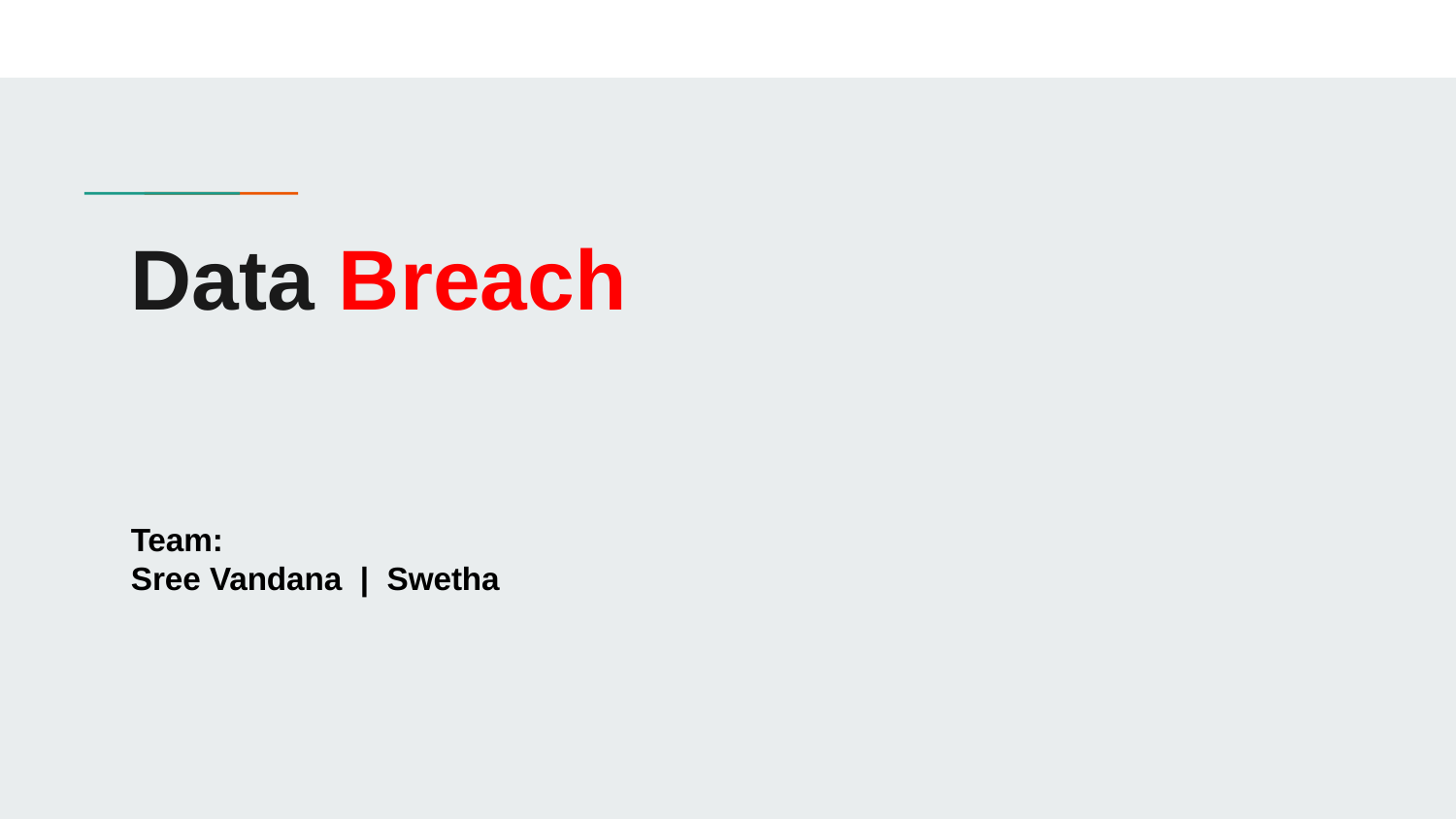

# Data Breach
Team:
Sree Vandana  |  Swetha